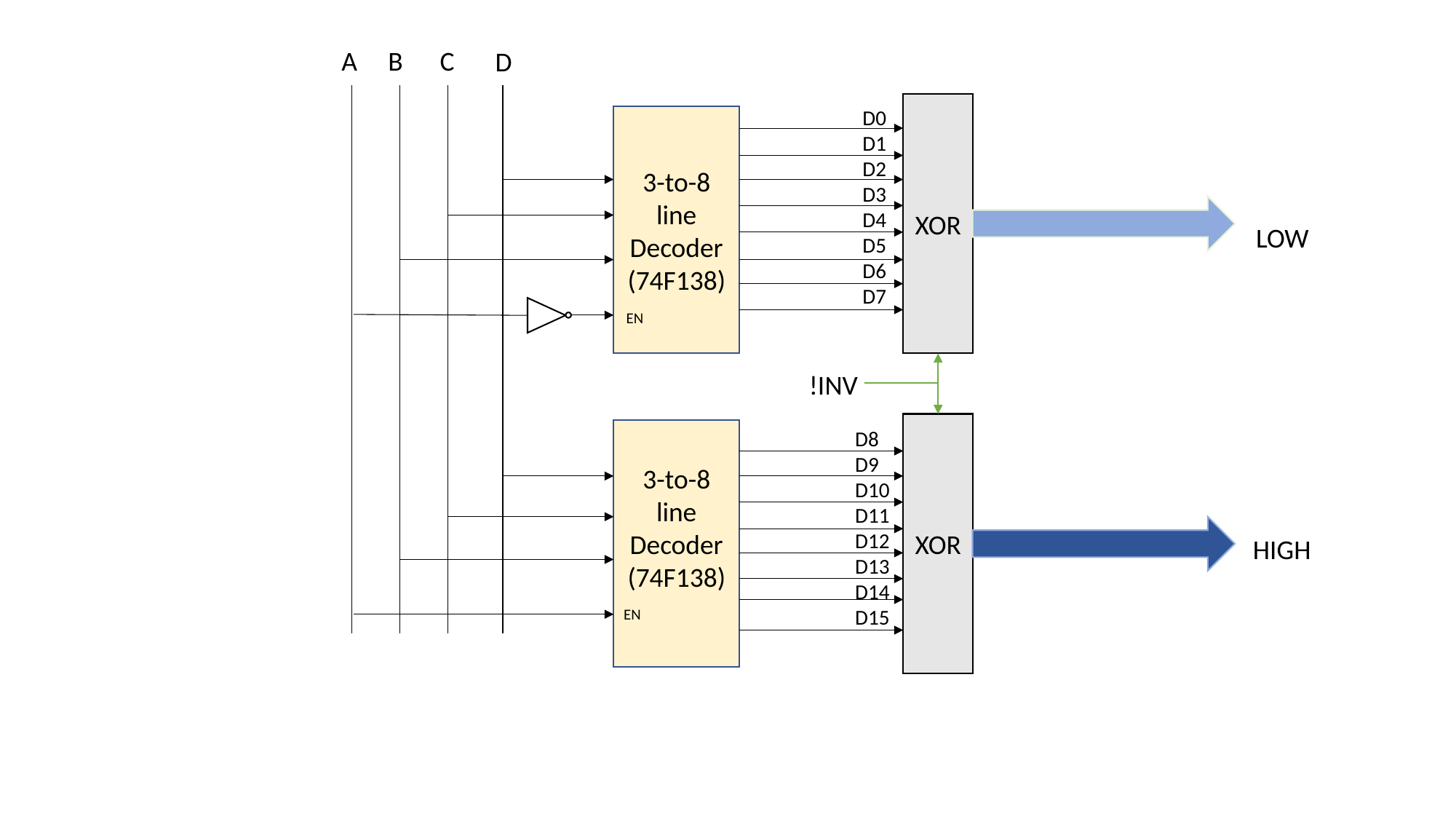

A     B      C
D
XOR
D0
D1
D2
D3
D4
D5
D6
D7
3-to-8
line
Decoder
(74F138)

LOW

EN

!INV
XOR
3-to-8
line
Decoder
(74F138)

D8
D9
D10
D11
D12
D13
D14
D15

HIGH
EN